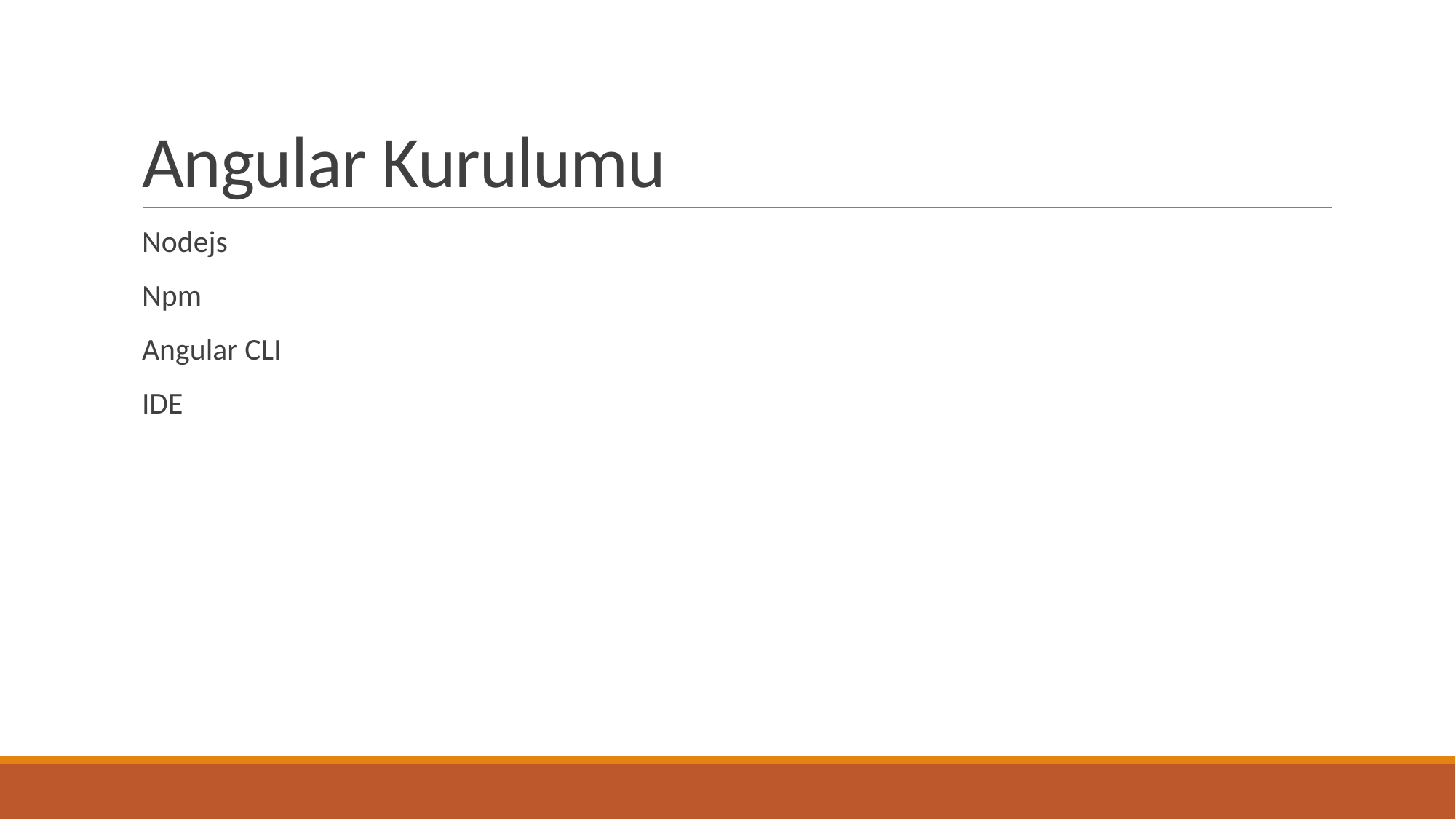

# Angular Kurulumu
Nodejs
Npm
Angular CLI
IDE